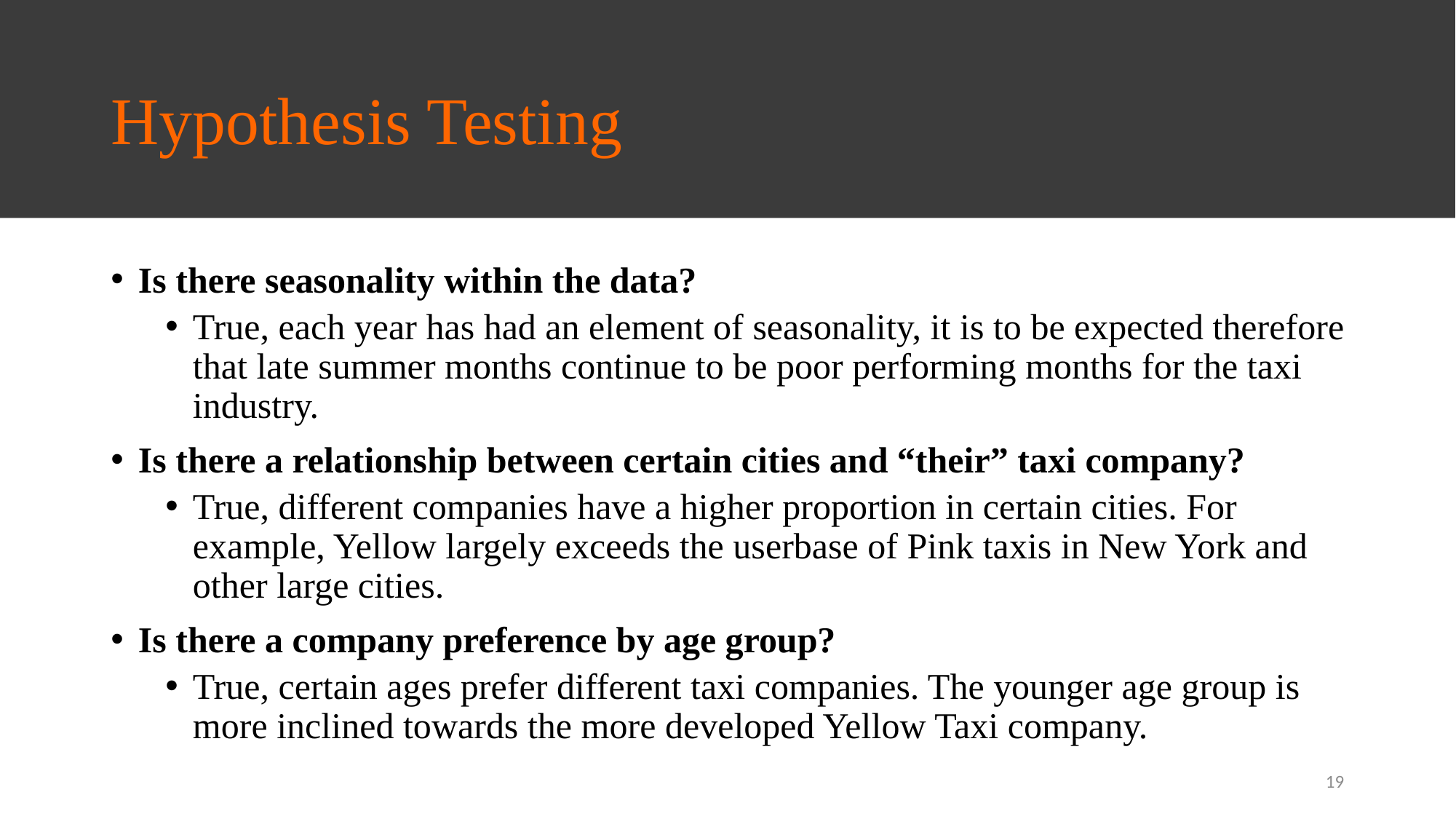

# Hypothesis Testing
Is there seasonality within the data?
True, each year has had an element of seasonality, it is to be expected therefore that late summer months continue to be poor performing months for the taxi industry.
Is there a relationship between certain cities and “their” taxi company?
True, different companies have a higher proportion in certain cities. For example, Yellow largely exceeds the userbase of Pink taxis in New York and other large cities.
Is there a company preference by age group?
True, certain ages prefer different taxi companies. The younger age group is more inclined towards the more developed Yellow Taxi company.
19